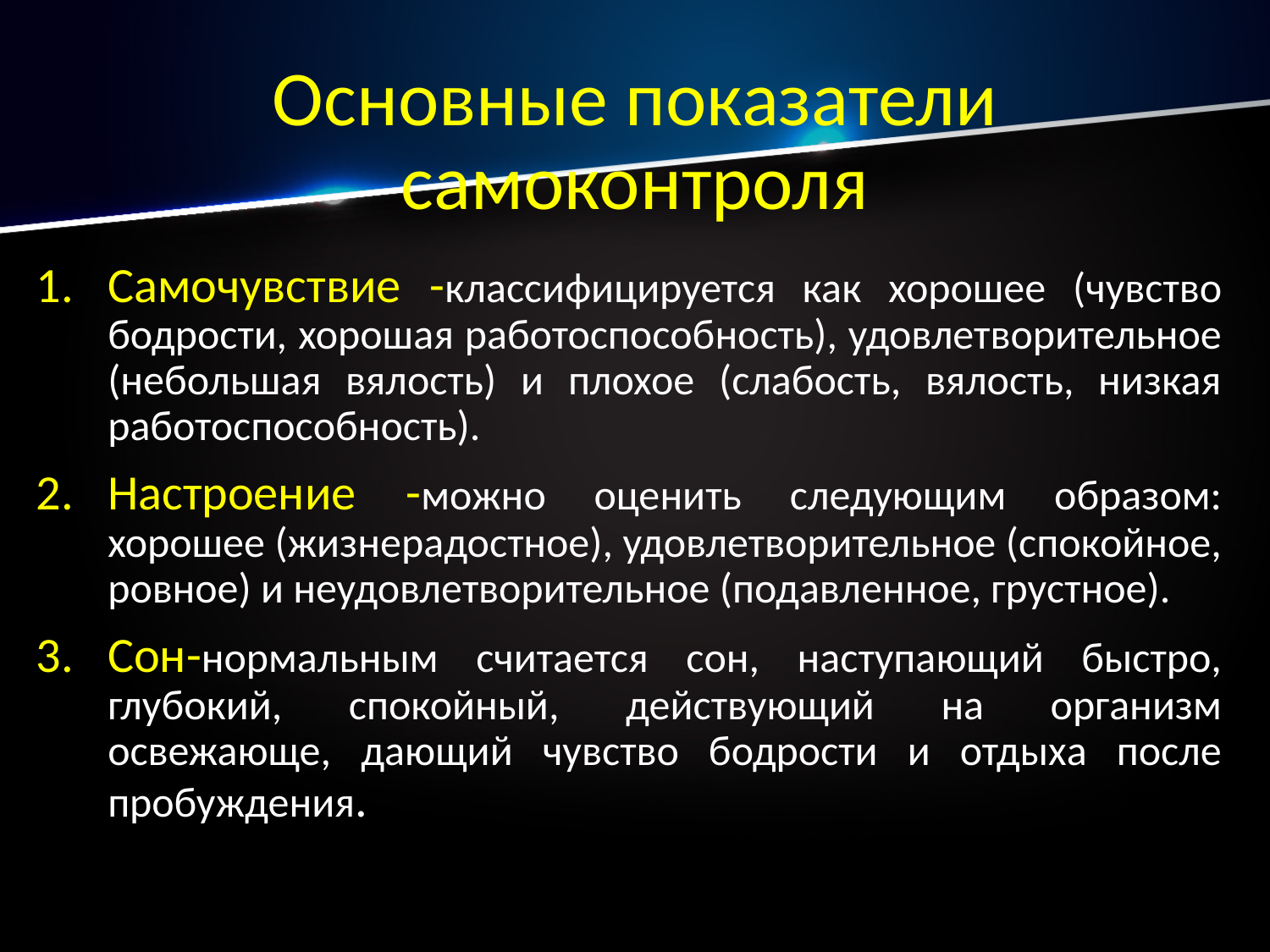

# Основные показатели самоконтроля
Самочувствие -классифицируется как хорошее (чувство бодрости, хорошая работоспособность), удовлетворительное (небольшая вялость) и плохое (слабость, вялость, низкая работоспособность).
Настроение -можно оценить следующим образом: хорошее (жизнерадостное), удовлетворительное (спокойное, ровное) и неудовлетворительное (подавленное, грустное).
Сон-нормальным считается сон, наступающий быстро, глубокий, спокойный, действующий на организм освежающе, дающий чувство бодрости и отдыха после пробуждения.